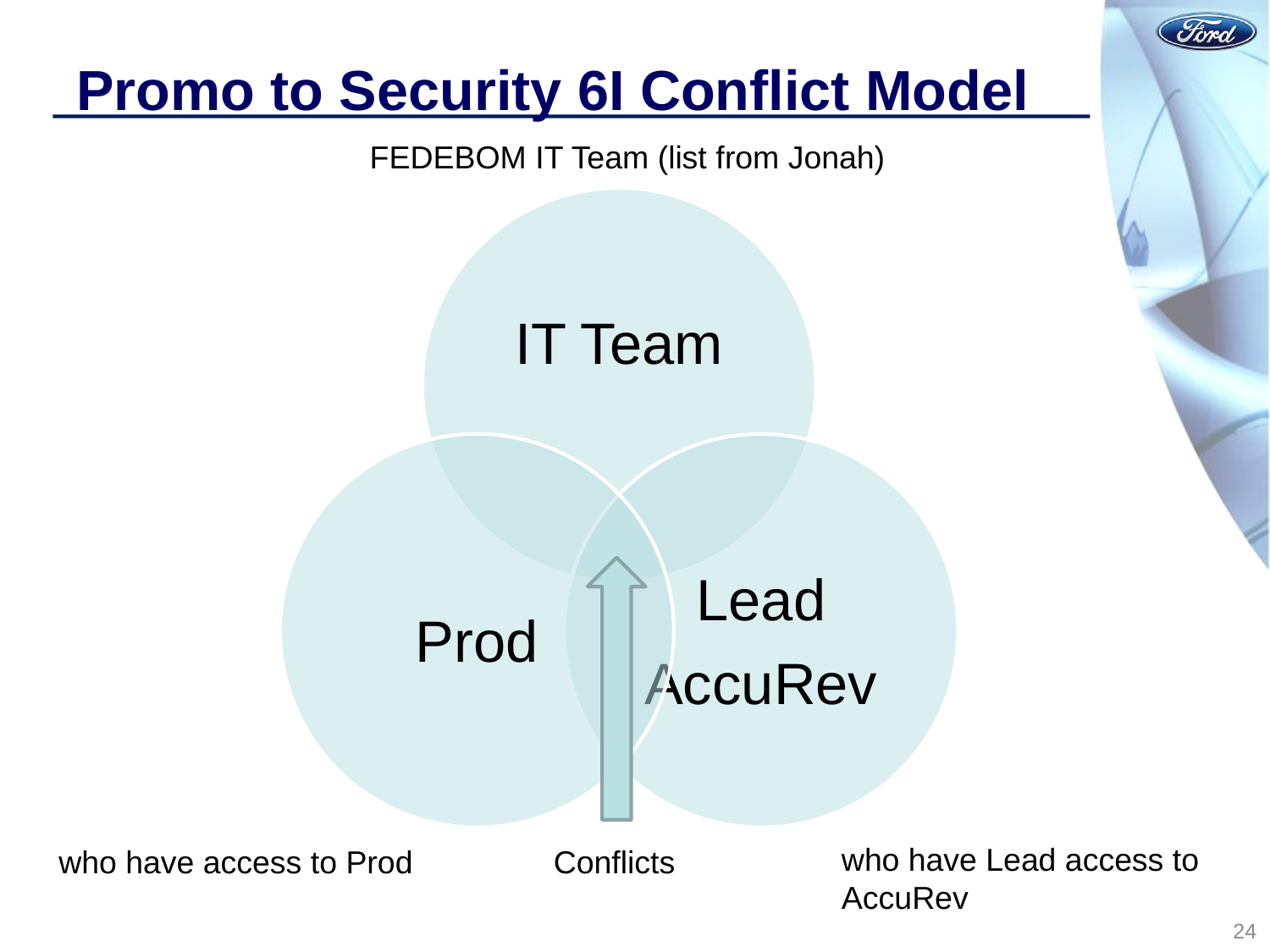

# Promo to Security 6I Conflict Model
FEDEBOM IT Team (list from Jonah)
IT Team
Lead
AccuRev
Prod

who have Lead access to AccuRev
who have access to Prod
Conflicts
24